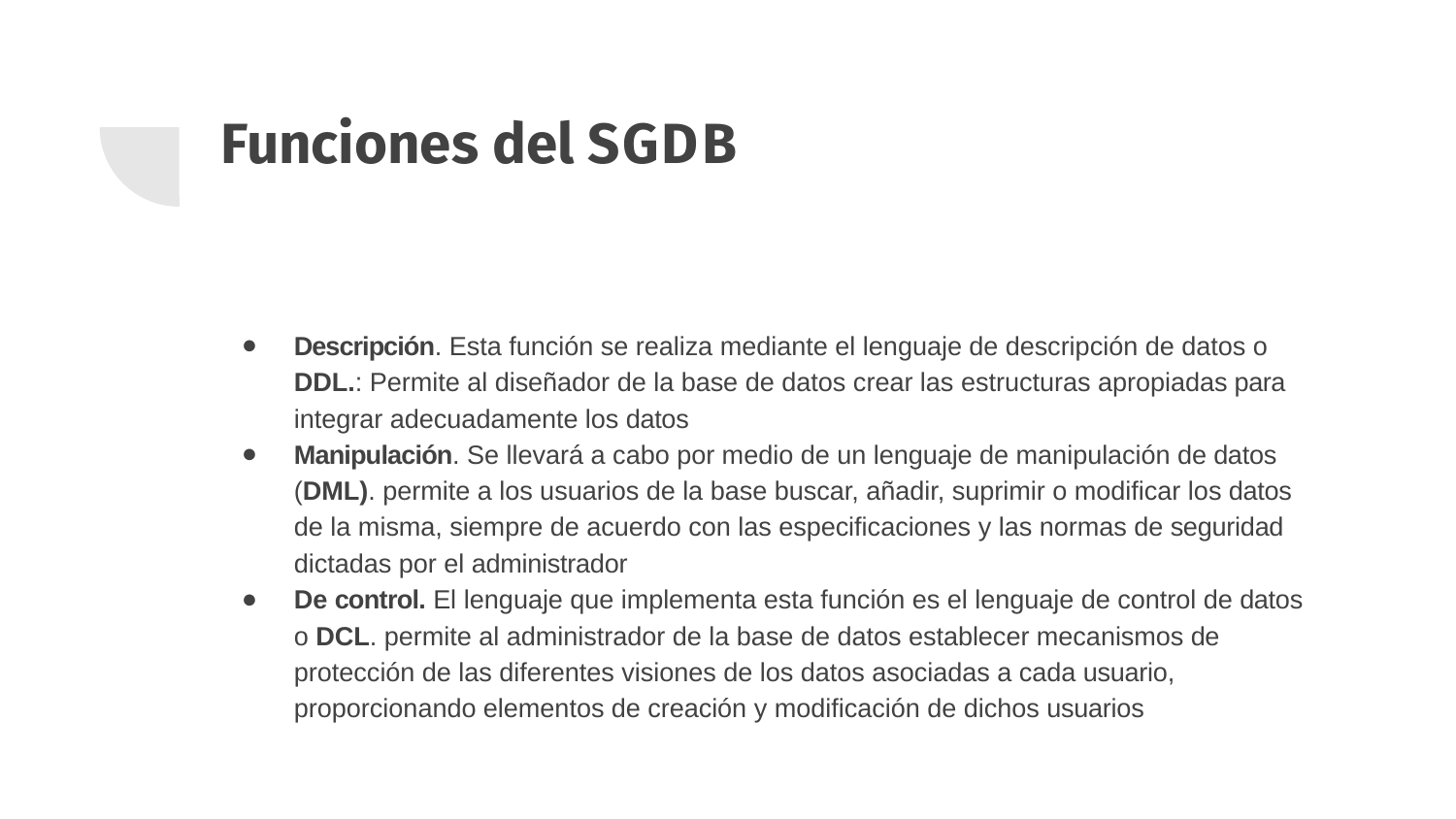

# Funciones del SGDB
Descripción. Esta función se realiza mediante el lenguaje de descripción de datos o DDL.: Permite al diseñador de la base de datos crear las estructuras apropiadas para integrar adecuadamente los datos
Manipulación. Se llevará a cabo por medio de un lenguaje de manipulación de datos (DML). permite a los usuarios de la base buscar, añadir, suprimir o modificar los datos de la misma, siempre de acuerdo con las especificaciones y las normas de seguridad dictadas por el administrador
De control. El lenguaje que implementa esta función es el lenguaje de control de datos o DCL. permite al administrador de la base de datos establecer mecanismos de protección de las diferentes visiones de los datos asociadas a cada usuario, proporcionando elementos de creación y modificación de dichos usuarios